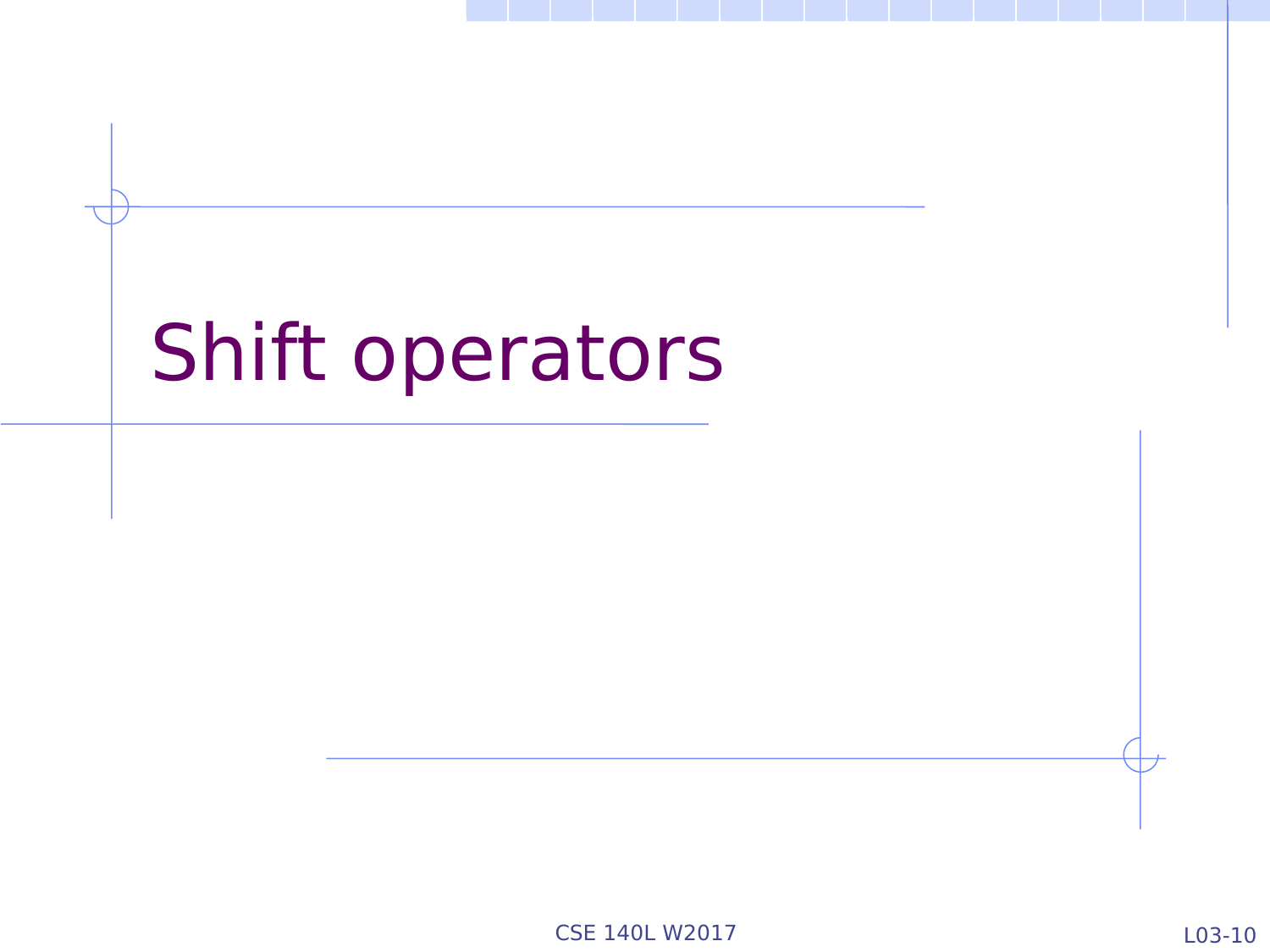

# Shift operators

CSE 140L W2017
L03-10